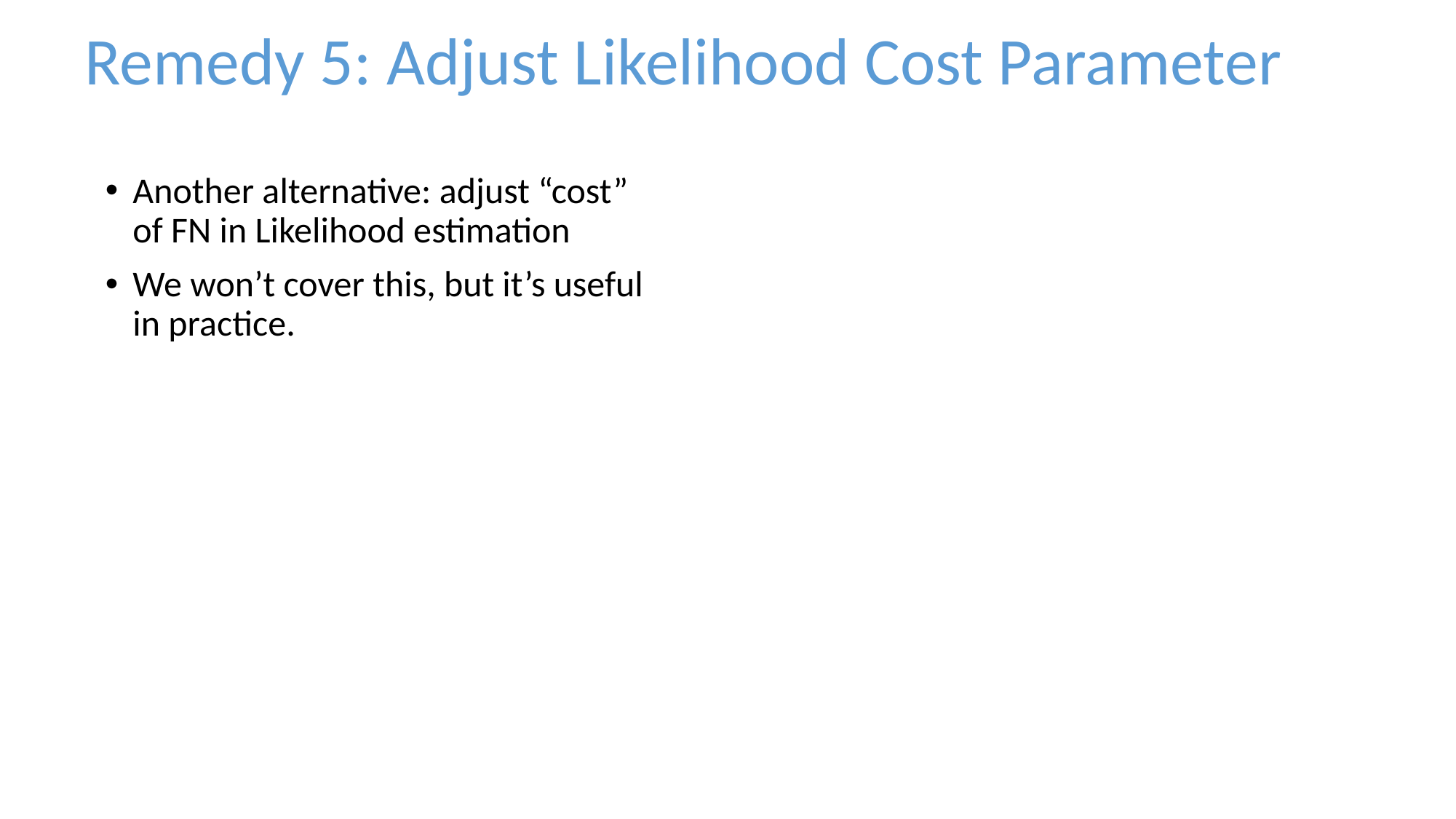

Remedy 5: Adjust Likelihood Cost Parameter
Another alternative: adjust “cost” of FN in Likelihood estimation
We won’t cover this, but it’s useful in practice.